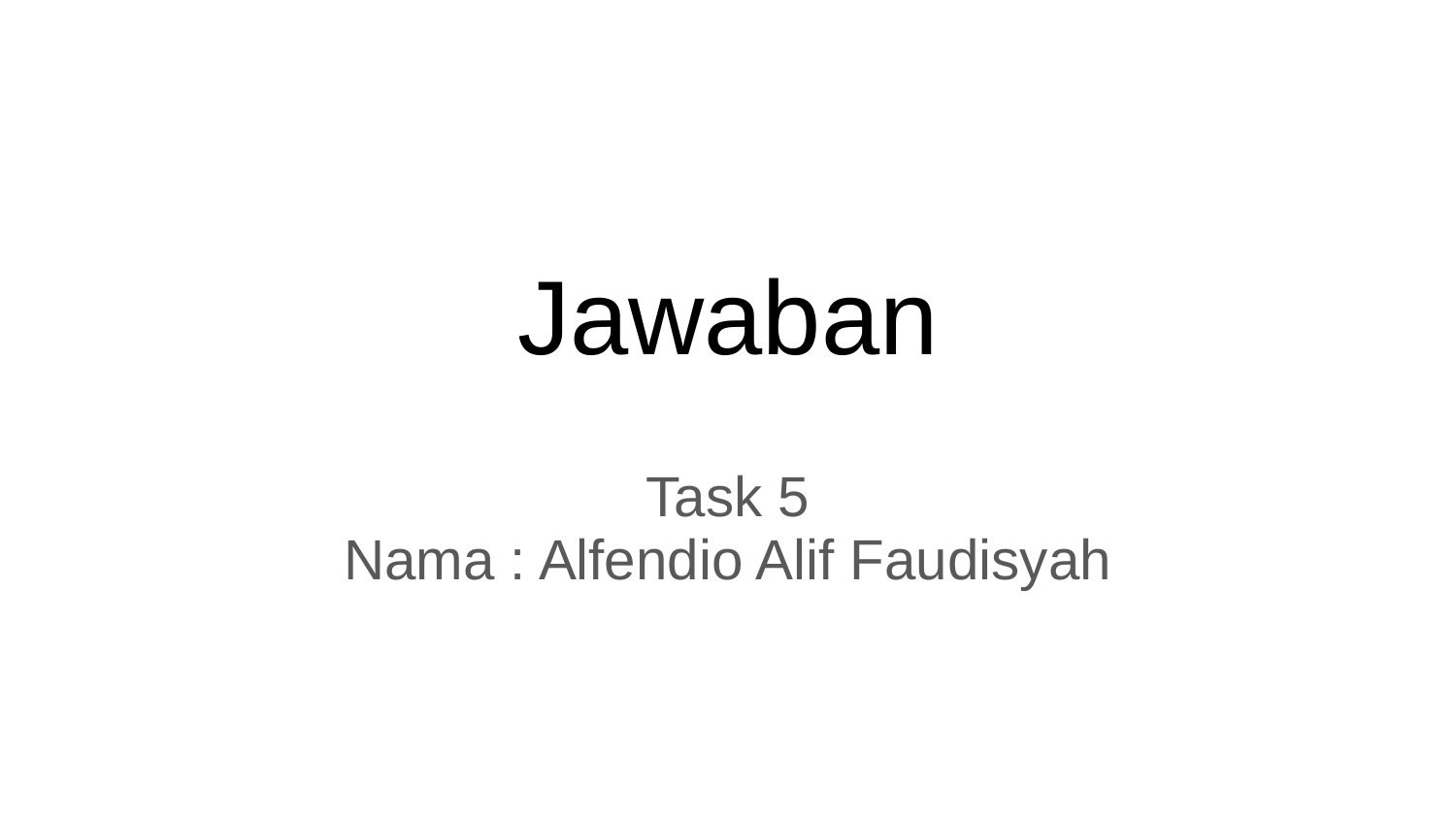

# Jawaban
Task 5
Nama : Alfendio Alif Faudisyah